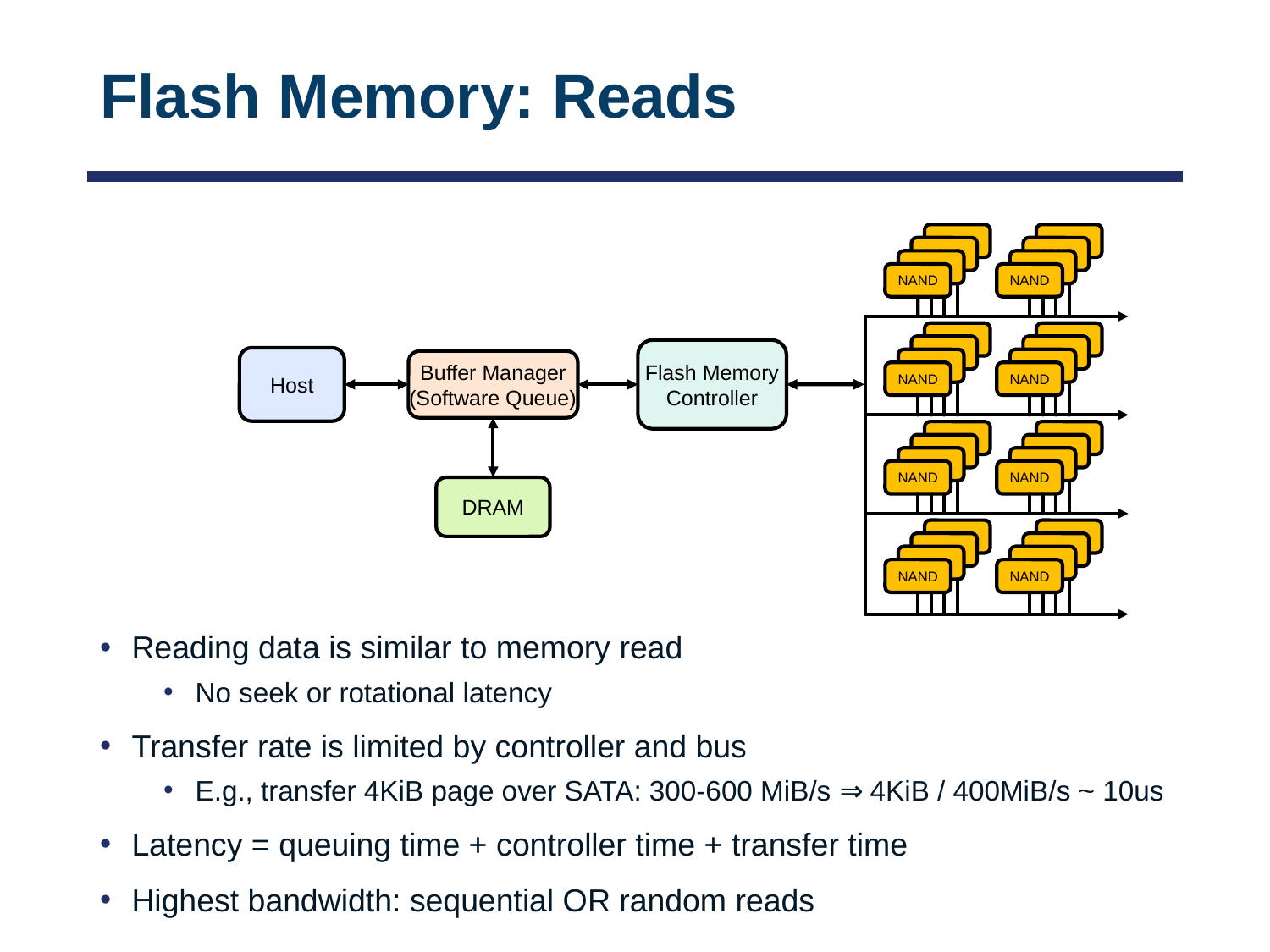

# Flash Memory: Reads
NAND
NAND
NAND
NAND
NAND
NAND
NAND
NAND
NAND
NAND
NAND
NAND
NAND
NAND
NAND
NAND
NAND
NAND
NAND
NAND
NAND
NAND
NAND
NAND
NAND
NAND
NAND
NAND
NAND
NAND
NAND
NAND
Flash Memory
Controller
Host
Buffer Manager
(Software Queue)
DRAM
Reading data is similar to memory read
No seek or rotational latency
Transfer rate is limited by controller and bus
E.g., transfer 4KiB page over SATA: 300-600 MiB/s ⇒ 4KiB / 400MiB/s ~ 10us
Latency = queuing time + controller time + transfer time
Highest bandwidth: sequential OR random reads